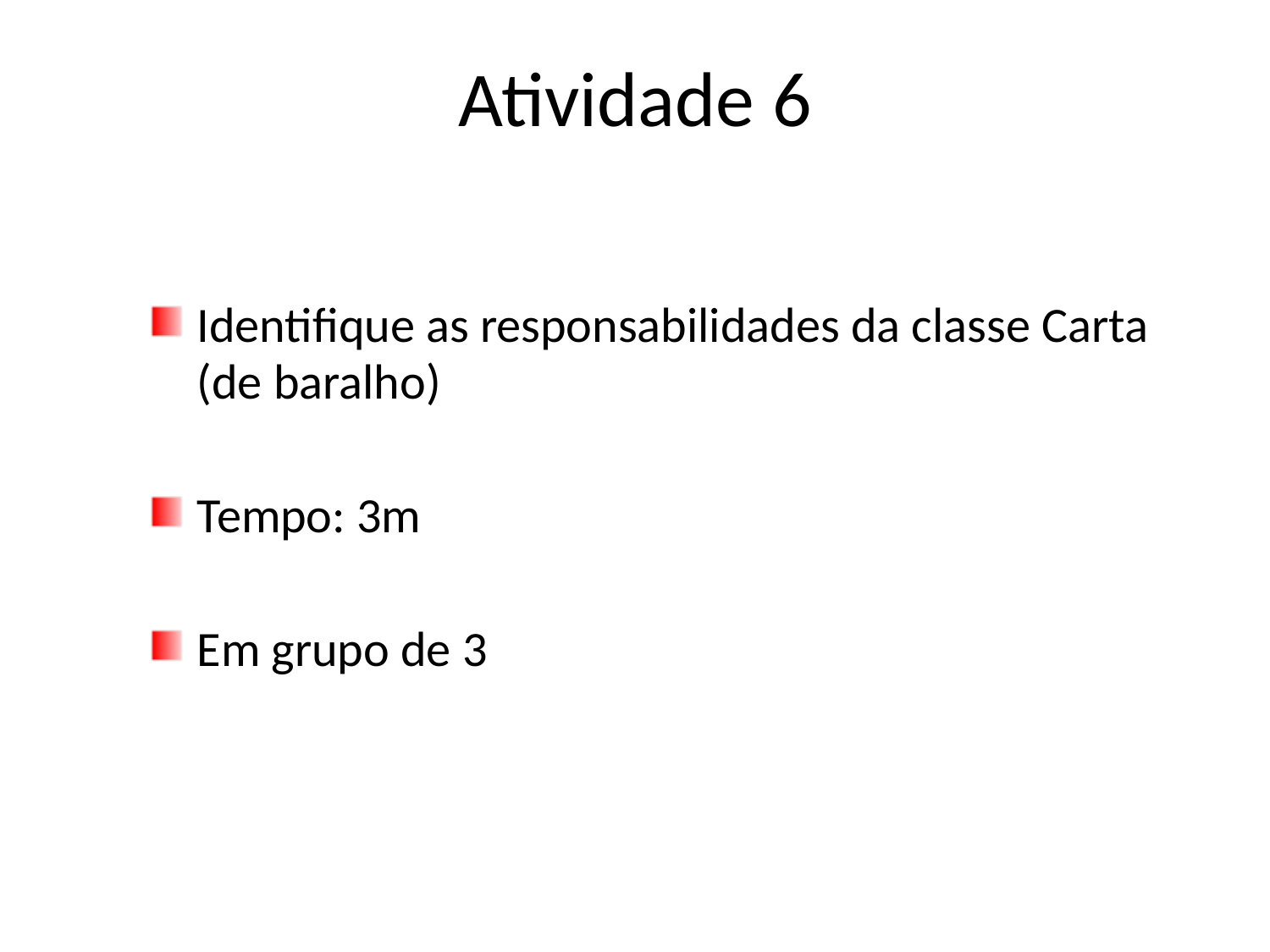

# Atividade 6

Identifique as responsabilidades da classe Carta (de baralho)

Tempo: 3m

Em grupo de 3